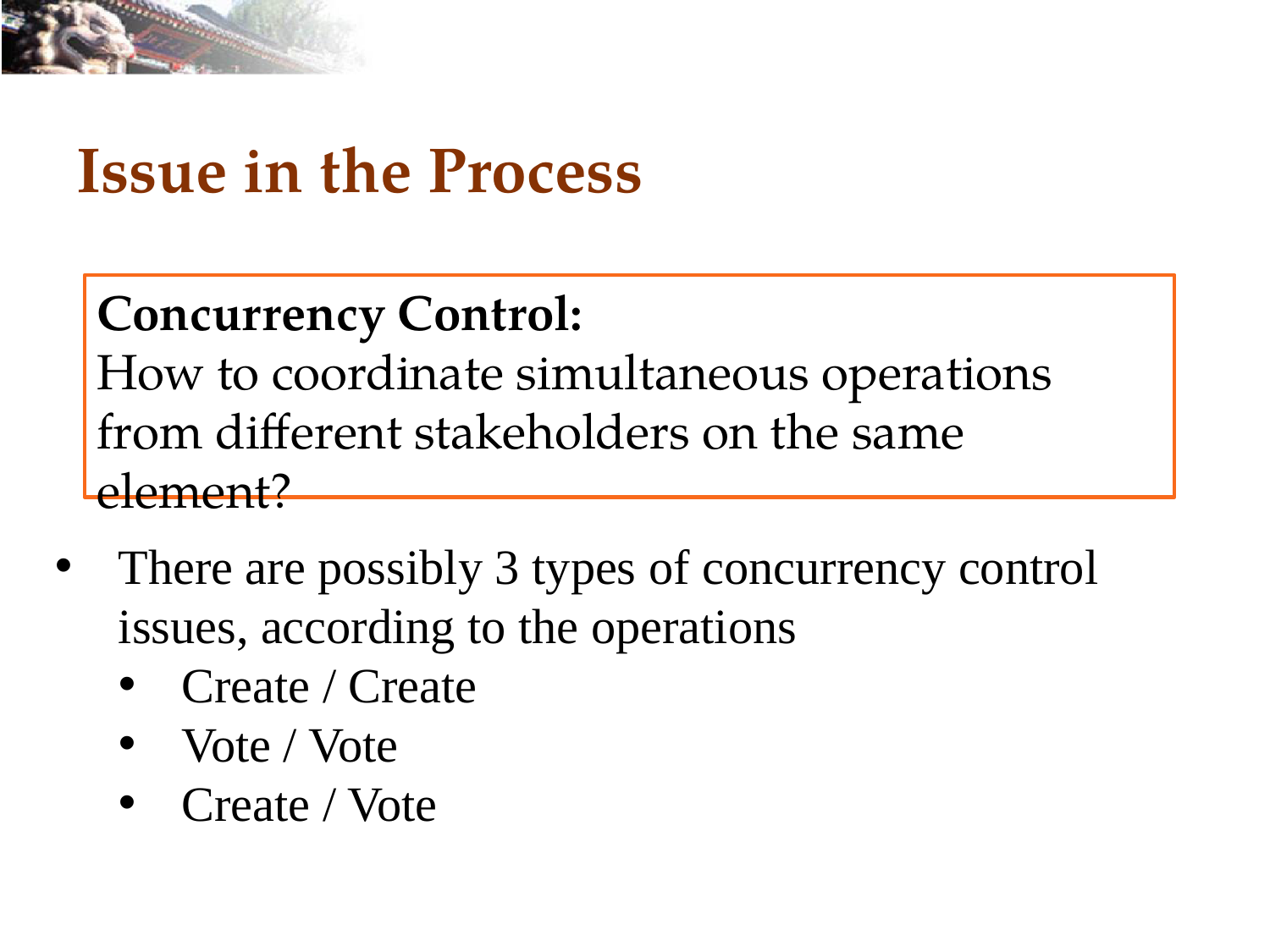

# Issue in the Process
Concurrency Control:
How to coordinate simultaneous operations from different stakeholders on the same element?

There are possibly 3 types of concurrency control issues, according to the operations
Create / Create
Vote / Vote
Create / Vote